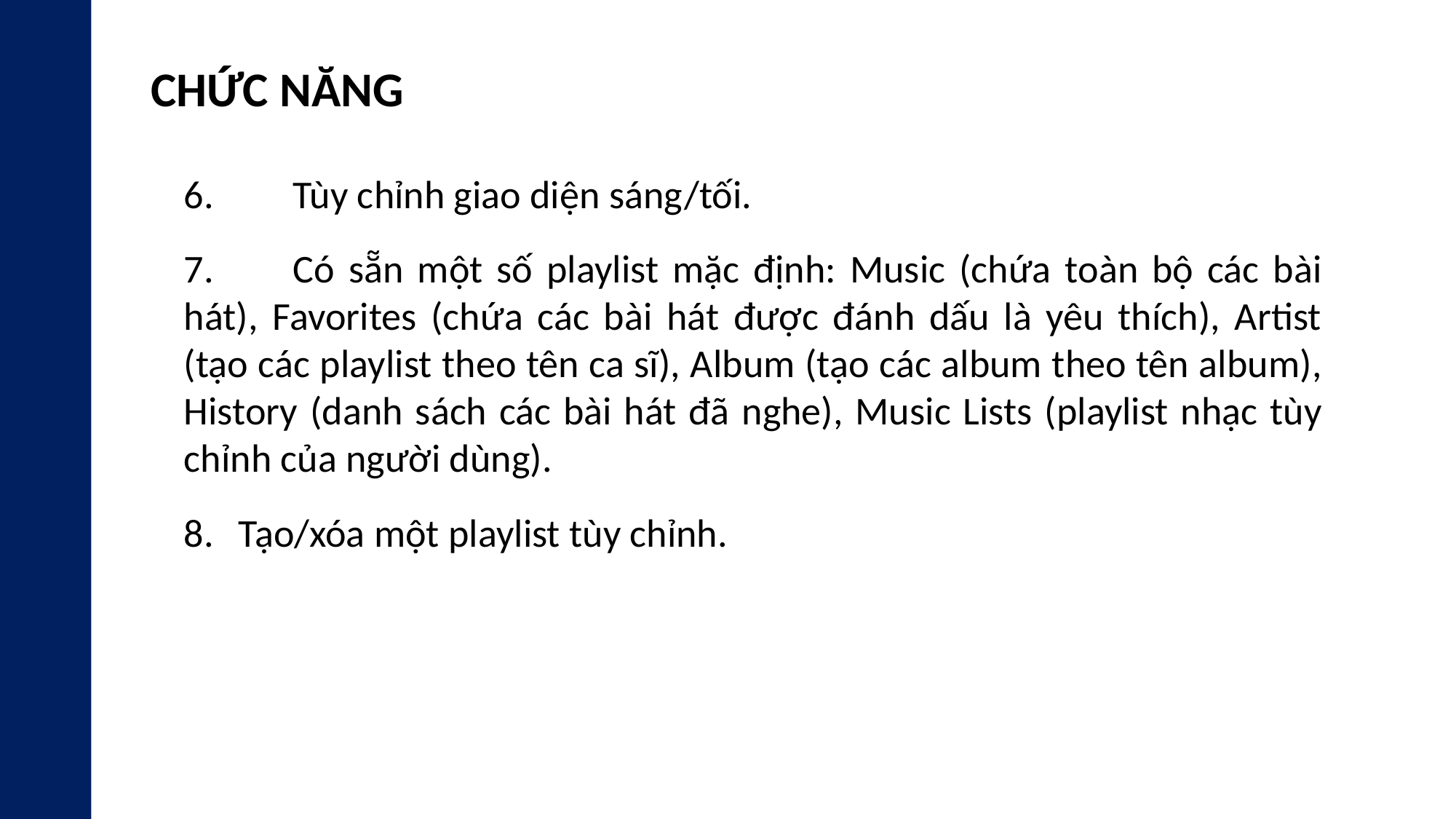

CHỨC NĂNG
6.	Tùy chỉnh giao diện sáng/tối.
7.	Có sẵn một số playlist mặc định: Music (chứa toàn bộ các bài hát), Favorites (chứa các bài hát được đánh dấu là yêu thích), Artist (tạo các playlist theo tên ca sĩ), Album (tạo các album theo tên album), History (danh sách các bài hát đã nghe), Music Lists (playlist nhạc tùy chỉnh của người dùng).
Tạo/xóa một playlist tùy chỉnh.